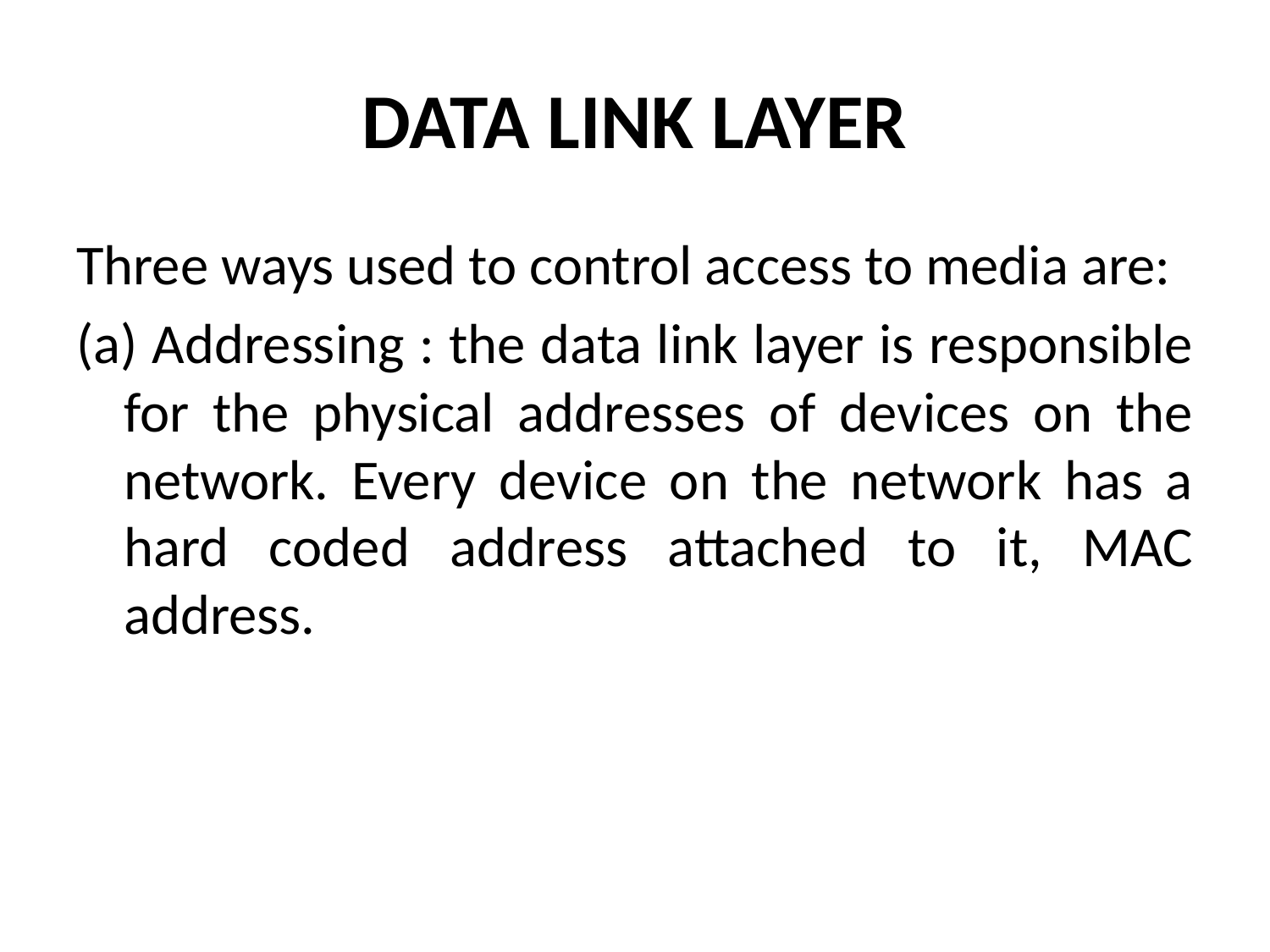

# DATA LINK LAYER
Three ways used to control access to media are:
(a) Addressing : the data link layer is responsible for the physical addresses of devices on the network. Every device on the network has a hard coded address attached to it, MAC address.